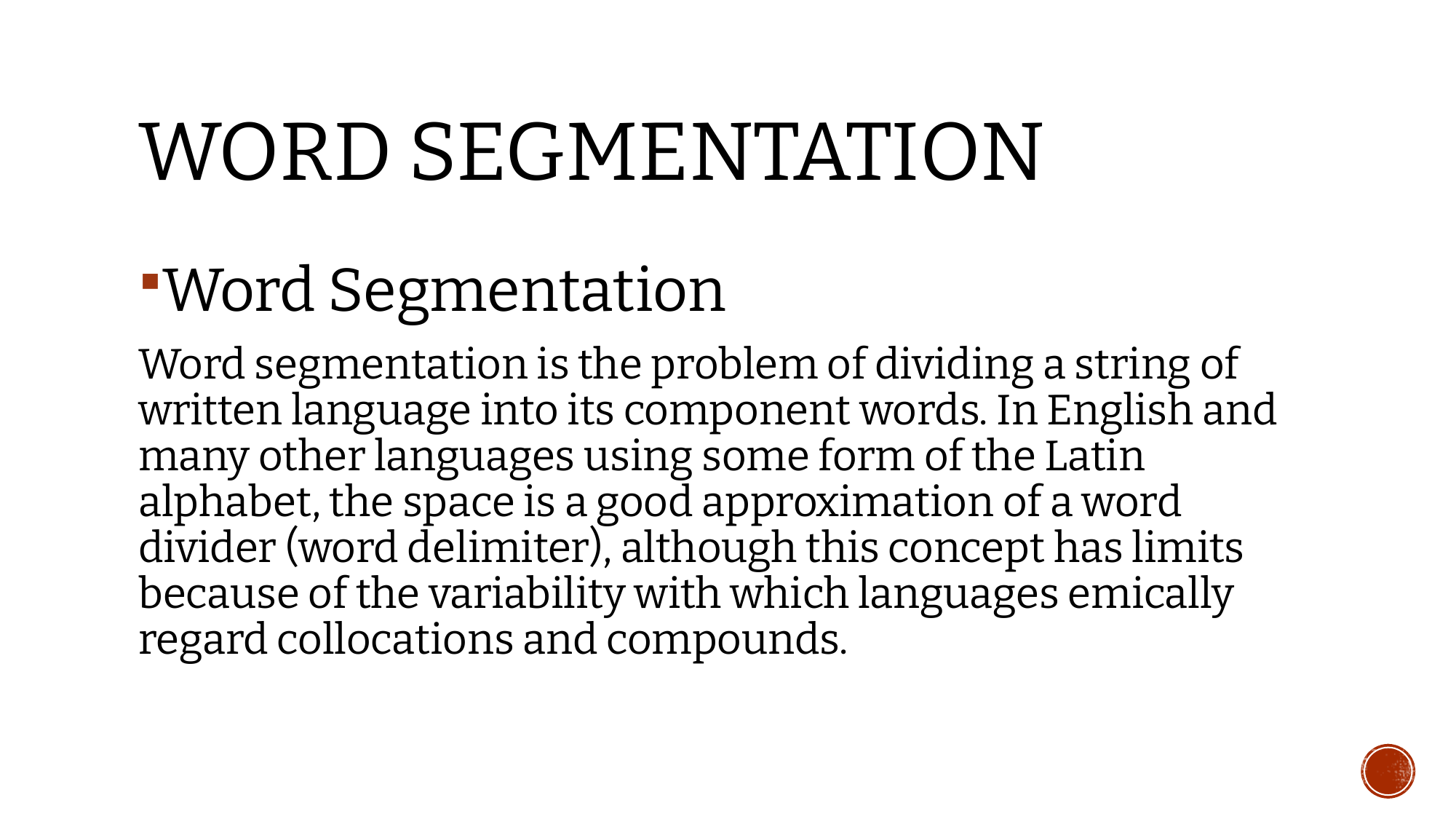

# Word Segmentation
Word Segmentation
Word segmentation is the problem of dividing a string of written language into its component words. In English and many other languages using some form of the Latin alphabet, the space is a good approximation of a word divider (word delimiter), although this concept has limits because of the variability with which languages emically regard collocations and compounds.